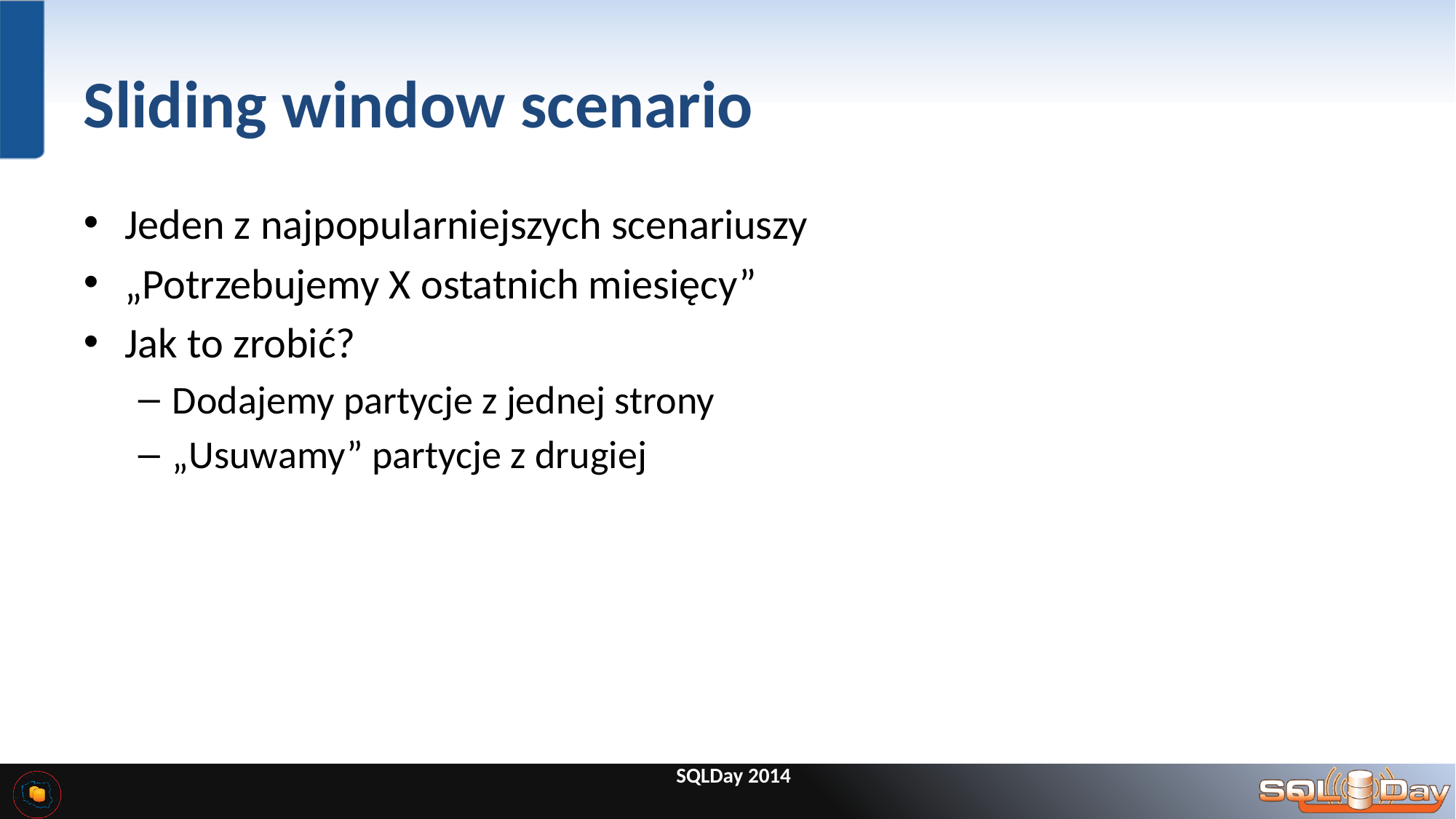

# Sliding window scenario
Jeden z najpopularniejszych scenariuszy
„Potrzebujemy X ostatnich miesięcy”
Jak to zrobić?
Dodajemy partycje z jednej strony
„Usuwamy” partycje z drugiej
SQLDay 2014